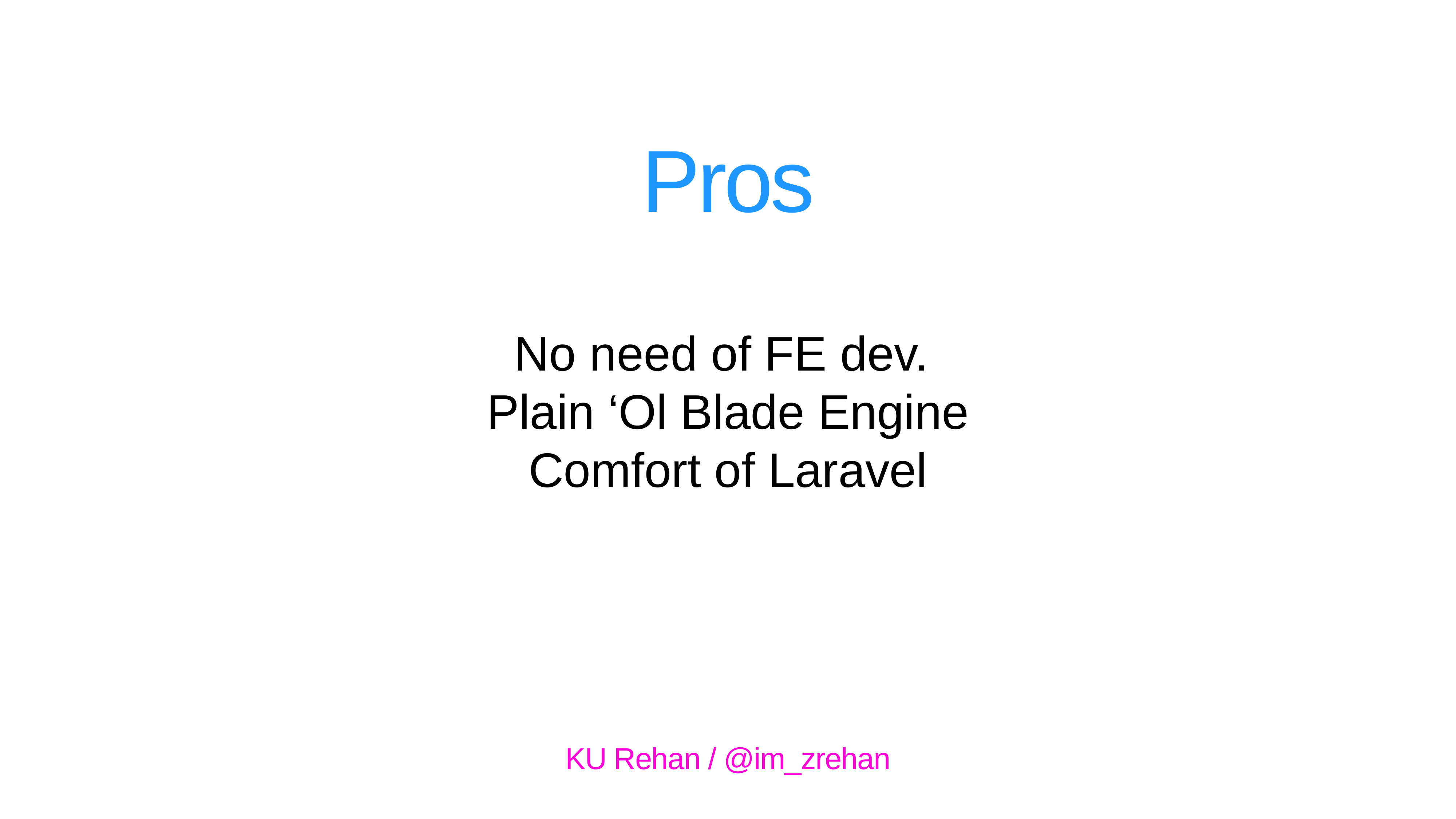

# Pros
No need of FE dev.
Plain ‘Ol Blade Engine
Comfort of Laravel
KU Rehan / @im_zrehan